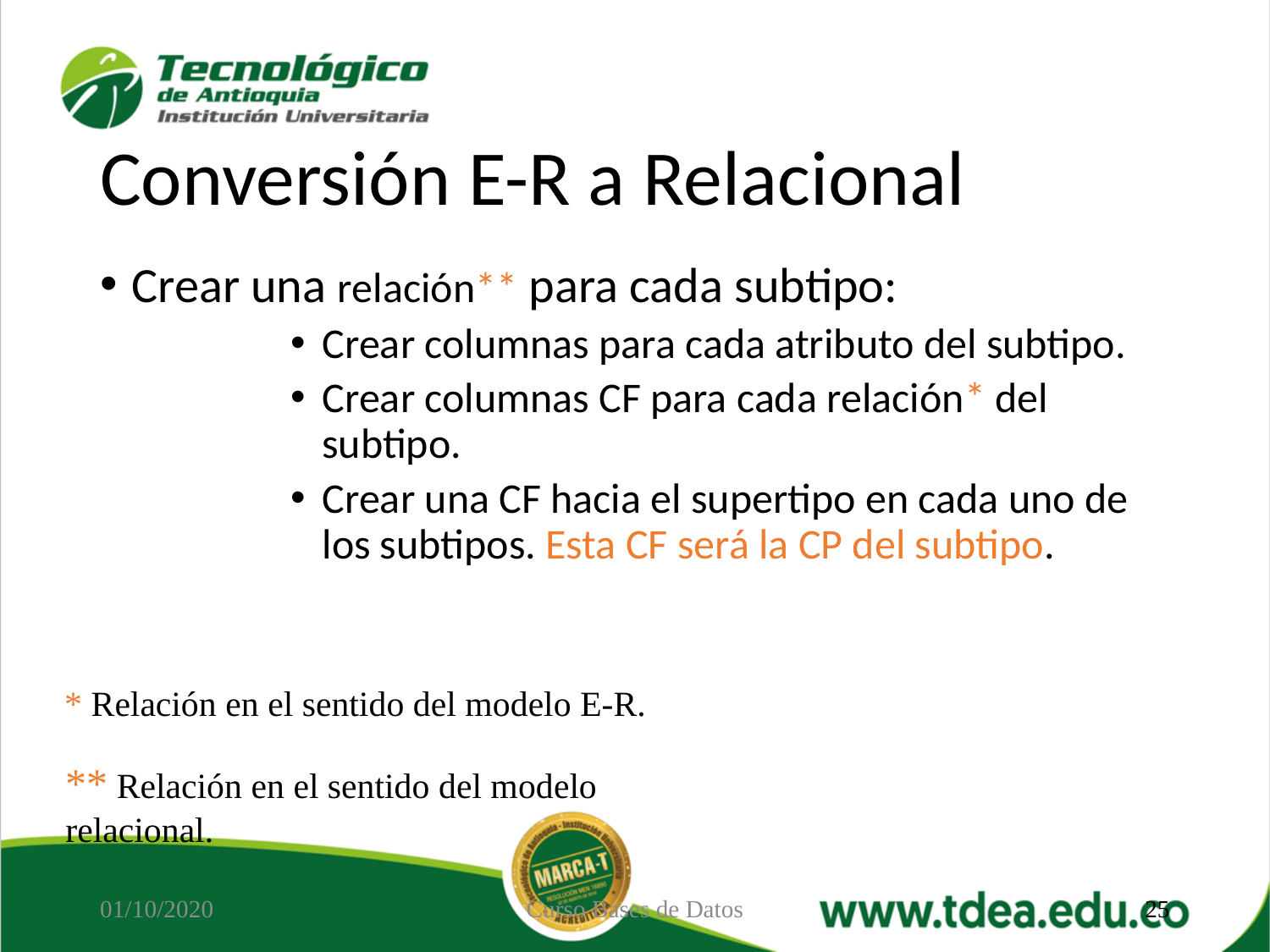

# Conversión E-R a Relacional
Crear una relación** para cada subtipo:
Crear columnas para cada atributo del subtipo.
Crear columnas CF para cada relación* del subtipo.
Crear una CF hacia el supertipo en cada uno de los subtipos. Esta CF será la CP del subtipo.

* Relación en el sentido del modelo E-R.
** Relación en el sentido del modelo relacional.

01/10/2020
Curso Bases de Datos
25